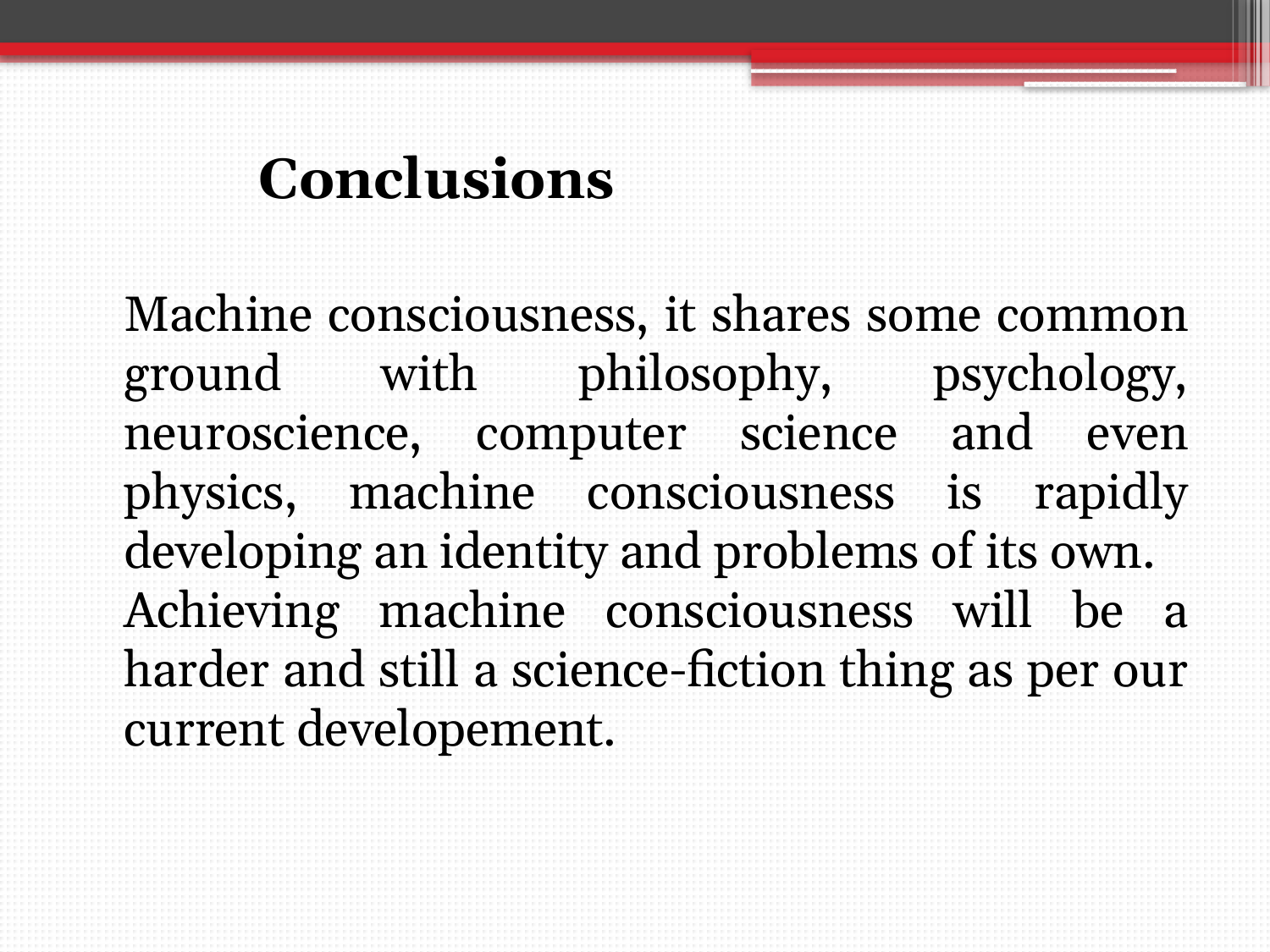

Conclusions
Machine consciousness, it shares some common ground with philosophy, psychology, neuroscience, computer science and even physics, machine consciousness is rapidly developing an identity and problems of its own.
Achieving machine consciousness will be a harder and still a science-fiction thing as per our current developement.